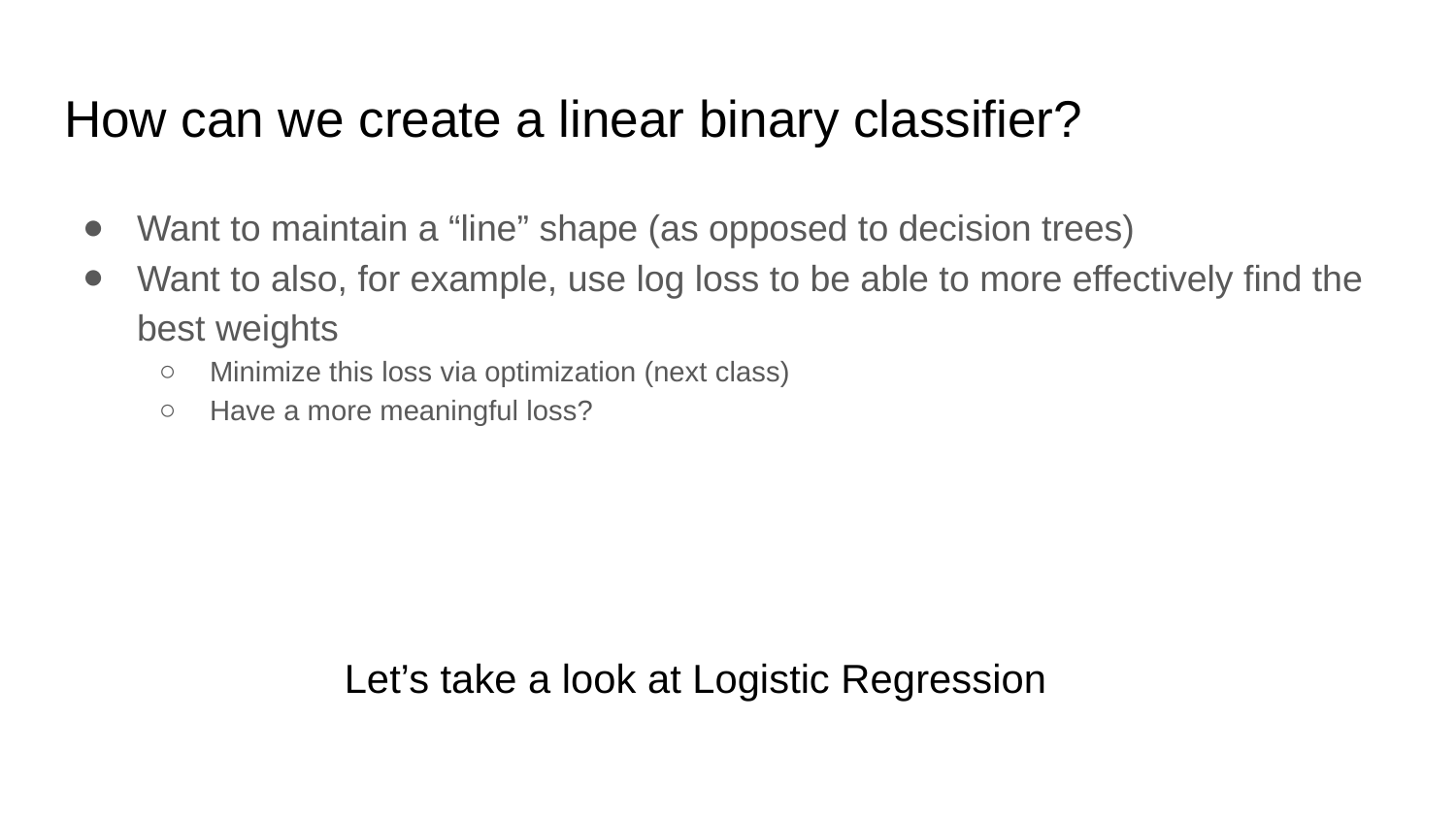

# How can we create a linear binary classifier?
Want to maintain a “line” shape (as opposed to decision trees)
Want to also, for example, use log loss to be able to more effectively find the best weights
Minimize this loss via optimization (next class)
Have a more meaningful loss?
Let’s take a look at Logistic Regression